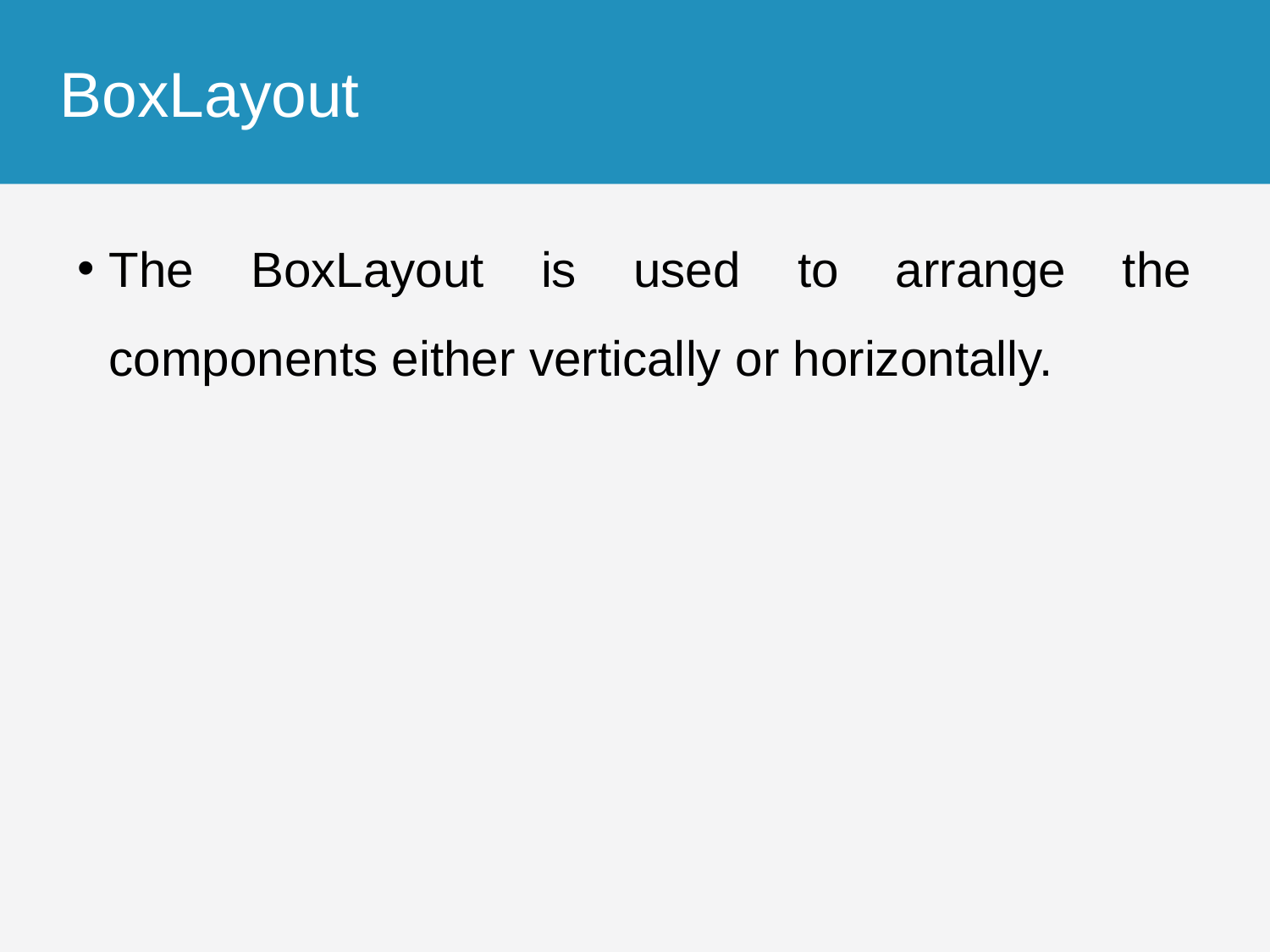

# BoxLayout
The BoxLayout is used to arrange the components either vertically or horizontally.